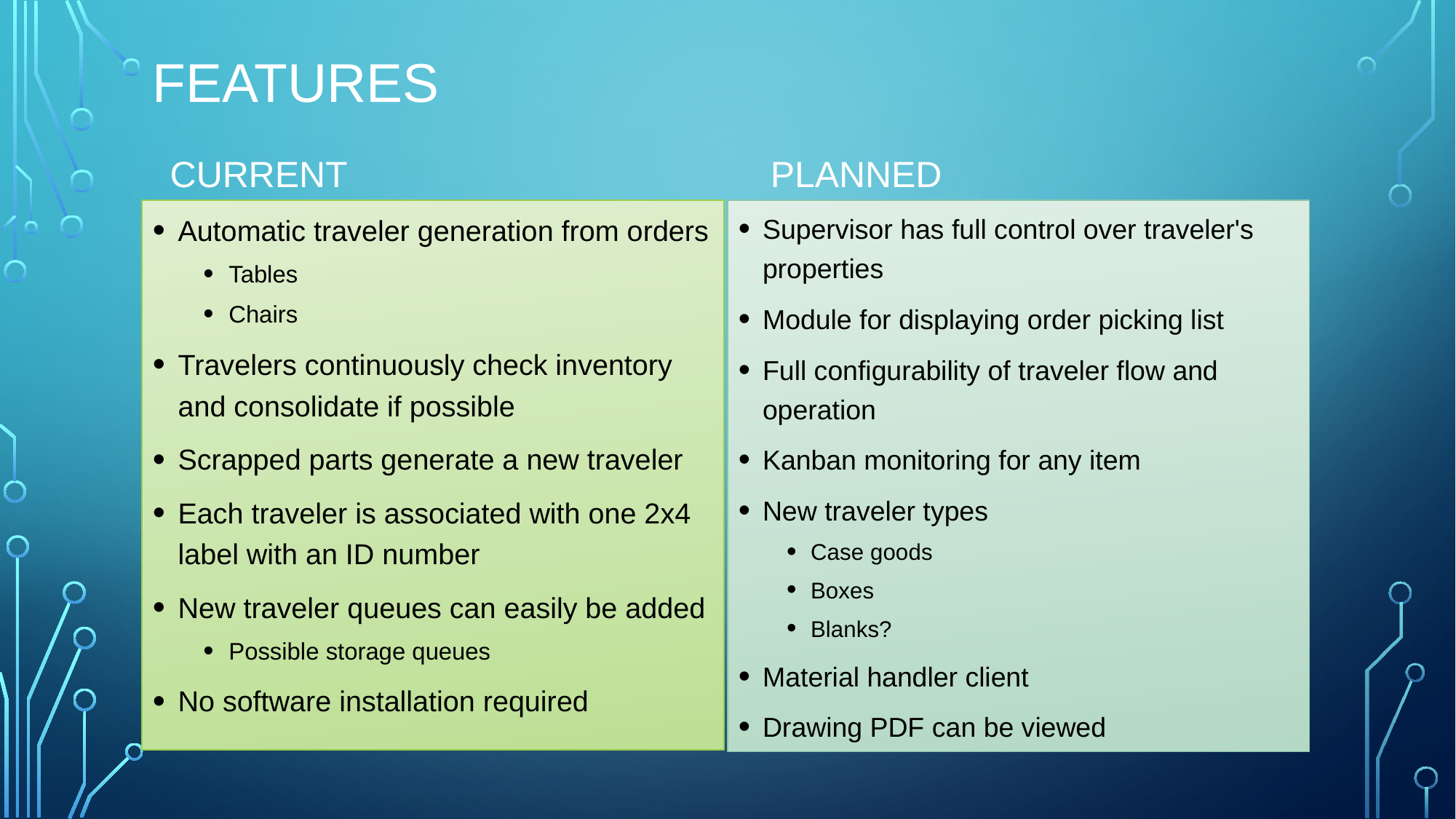

# Features
Current
planned
Automatic traveler generation from orders
Tables
Chairs
Travelers continuously check inventory and consolidate if possible
Scrapped parts generate a new traveler
Each traveler is associated with one 2x4 label with an ID number
New traveler queues can easily be added
Possible storage queues
No software installation required

Supervisor has full control over traveler's properties
Module for displaying order picking list
Full configurability of traveler flow and operation
Kanban monitoring for any item
New traveler types
Case goods
Boxes
Blanks?
Material handler client
Drawing PDF can be viewed